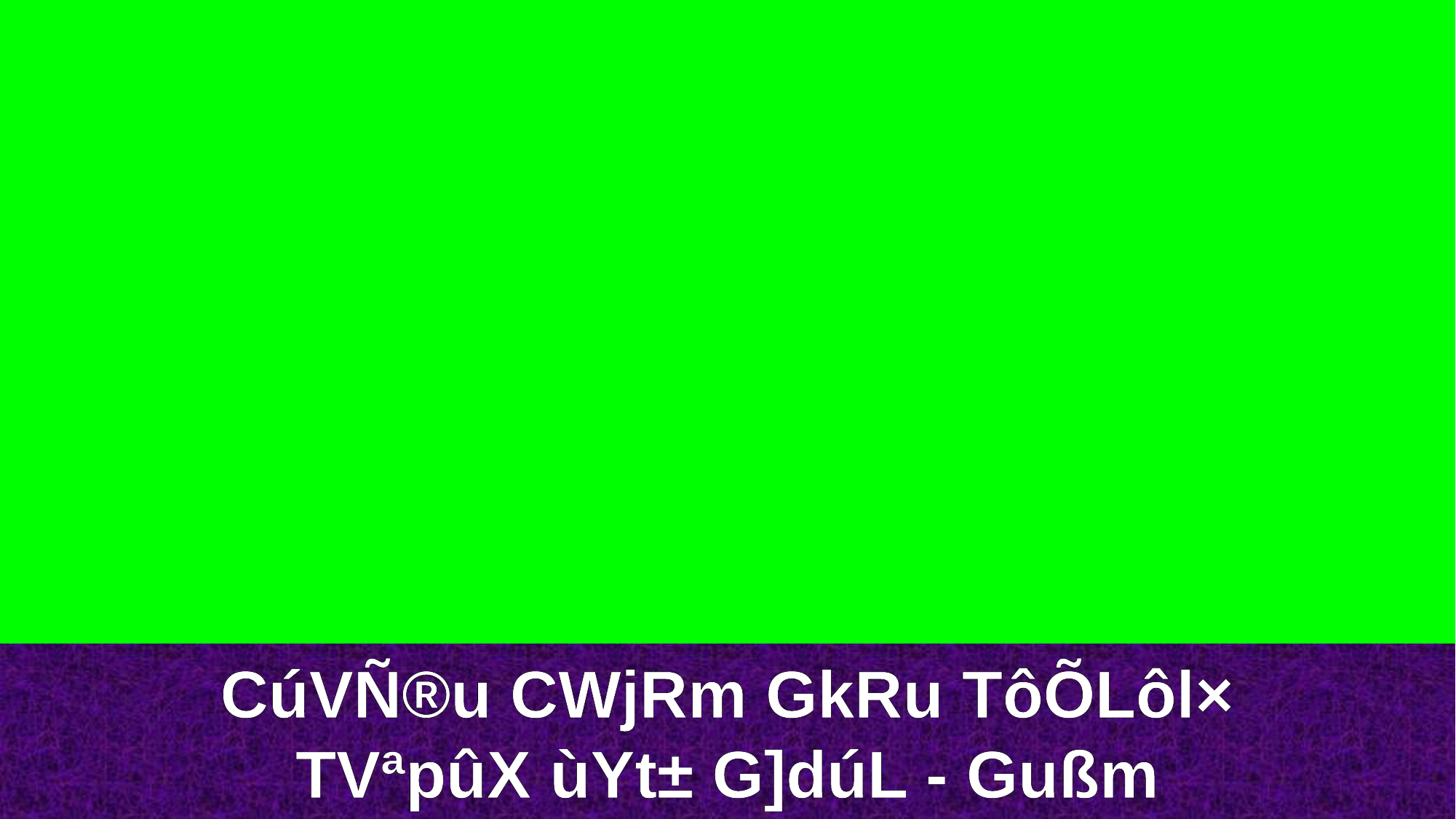

CúVÑ®u CWjRm GkRu TôÕLôl×
TVªpûX ùYt± G]dúL - Gußm